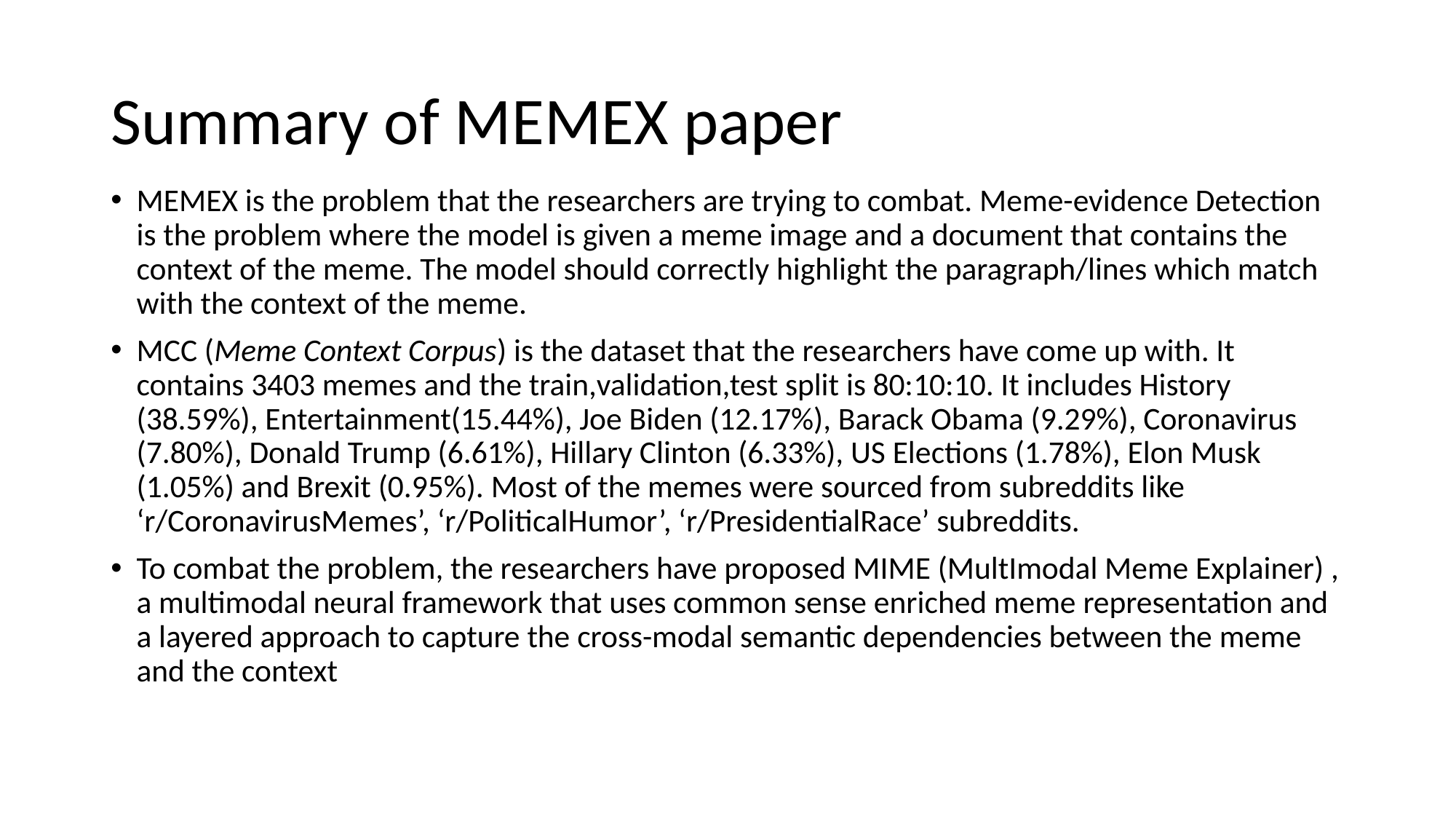

# Summary of MEMEX paper
MEMEX is the problem that the researchers are trying to combat. Meme-evidence Detection is the problem where the model is given a meme image and a document that contains the context of the meme. The model should correctly highlight the paragraph/lines which match with the context of the meme.
MCC (Meme Context Corpus) is the dataset that the researchers have come up with. It contains 3403 memes and the train,validation,test split is 80:10:10. It includes History (38.59%), Entertainment(15.44%), Joe Biden (12.17%), Barack Obama (9.29%), Coronavirus (7.80%), Donald Trump (6.61%), Hillary Clinton (6.33%), US Elections (1.78%), Elon Musk (1.05%) and Brexit (0.95%). Most of the memes were sourced from subreddits like ‘r/CoronavirusMemes’, ‘r/PoliticalHumor’, ‘r/PresidentialRace’ subreddits.
To combat the problem, the researchers have proposed MIME (MultImodal Meme Explainer) , a multimodal neural framework that uses common sense enriched meme representation and a layered approach to capture the cross-modal semantic dependencies between the meme and the context